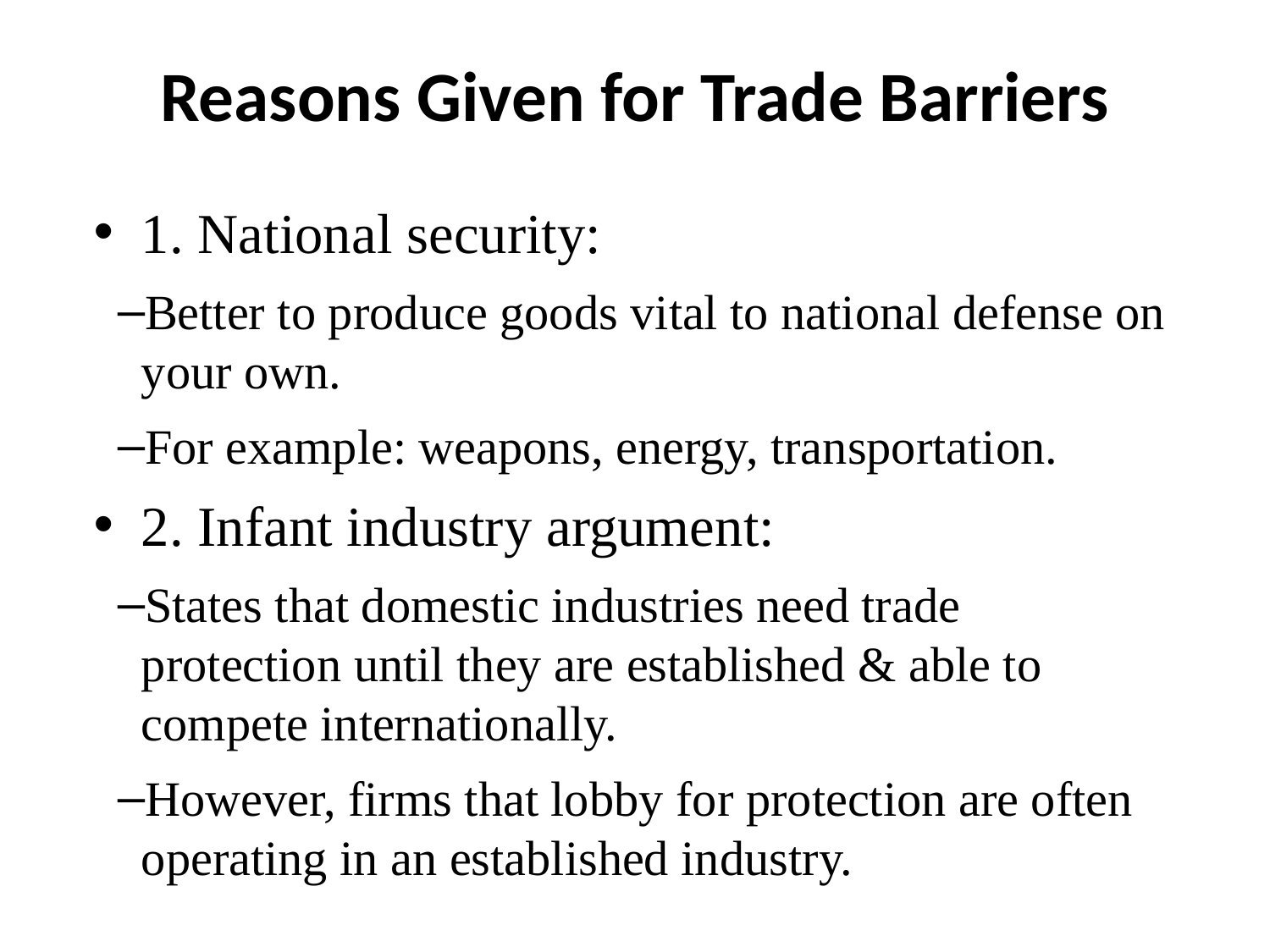

# Reasons Given for Trade Barriers
1. National security:
Better to produce goods vital to national defense on your own.
For example: weapons, energy, transportation.
2. Infant industry argument:
States that domestic industries need trade protection until they are established & able to compete internationally.
However, firms that lobby for protection are often operating in an established industry.
30